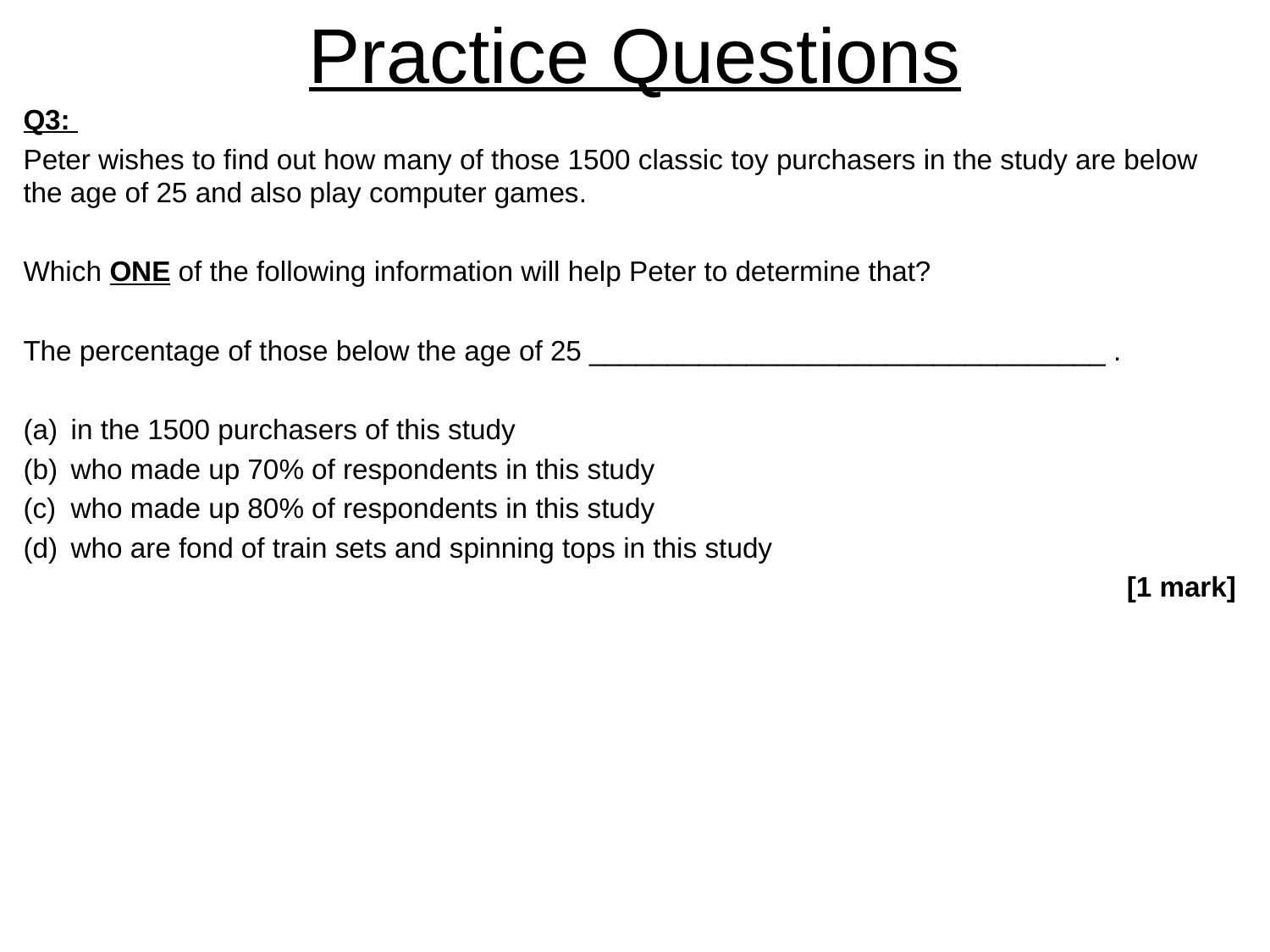

Practice Questions
Q3:
Peter wishes to find out how many of those 1500 classic toy purchasers in the study are below the age of 25 and also play computer games.

Which ONE of the following information will help Peter to determine that?

The percentage of those below the age of 25 _________________________________ .

in the 1500 purchasers of this study
who made up 70% of respondents in this study
who made up 80% of respondents in this study
who are fond of train sets and spinning tops in this study
[1 mark]